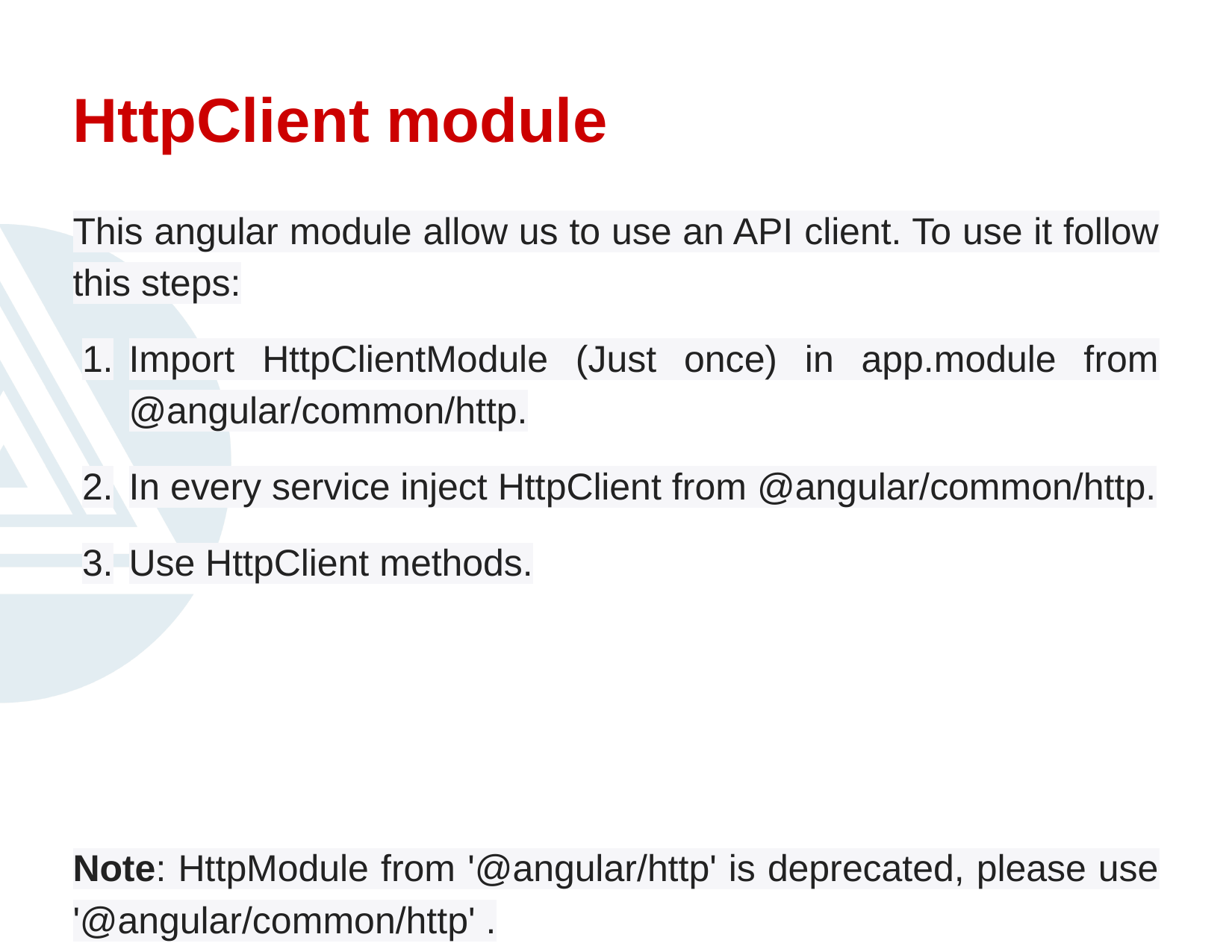

# HttpClient module
This angular module allow us to use an API client. To use it follow this steps:
Import HttpClientModule (Just once) in app.module from @angular/common/http.
In every service inject HttpClient from @angular/common/http.
Use HttpClient methods.

Note: HttpModule from '@angular/http' is deprecated, please use '@angular/common/http' .